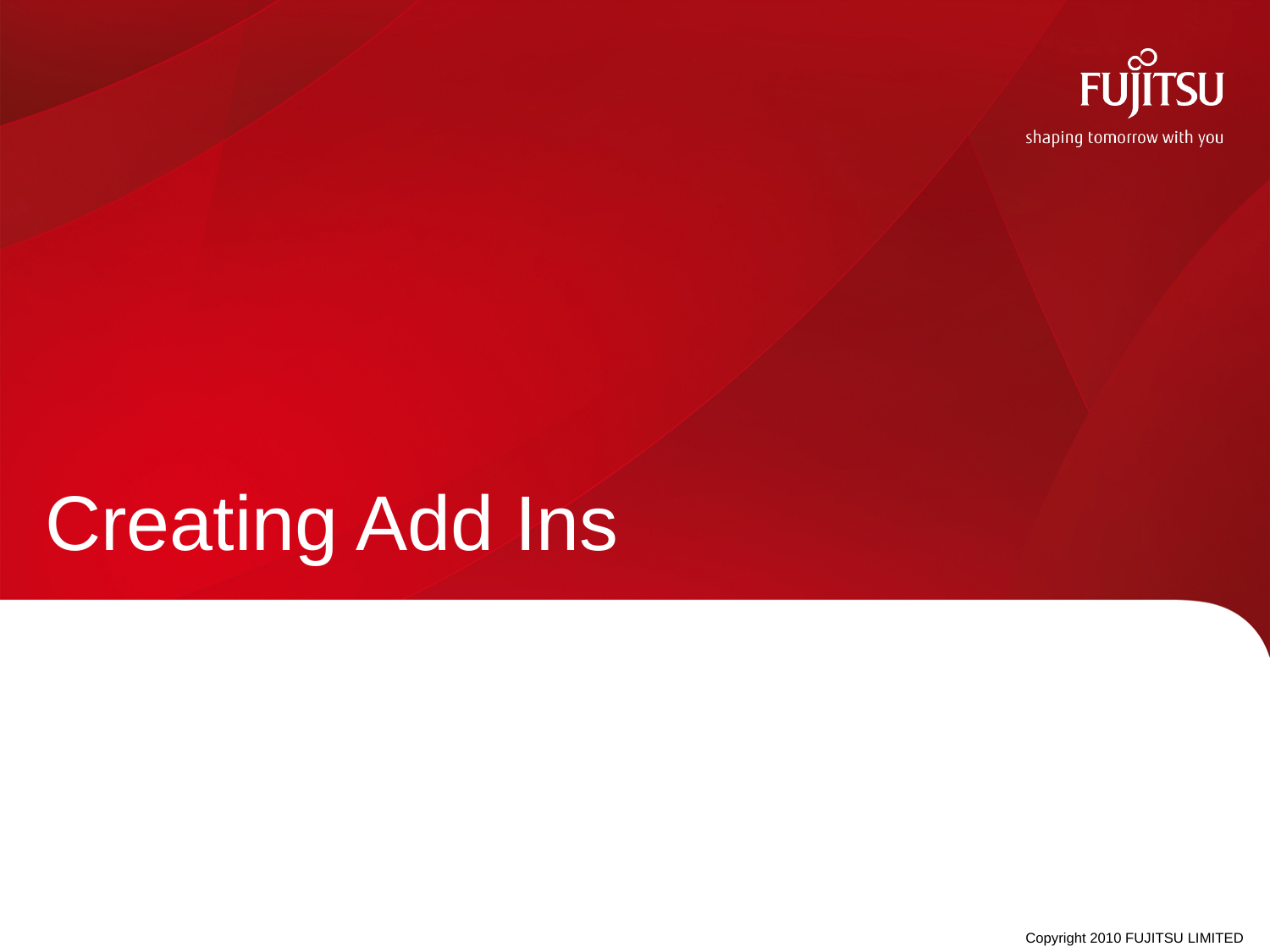

# Creating Add Ins
Copyright 2010 FUJITSU LIMITED